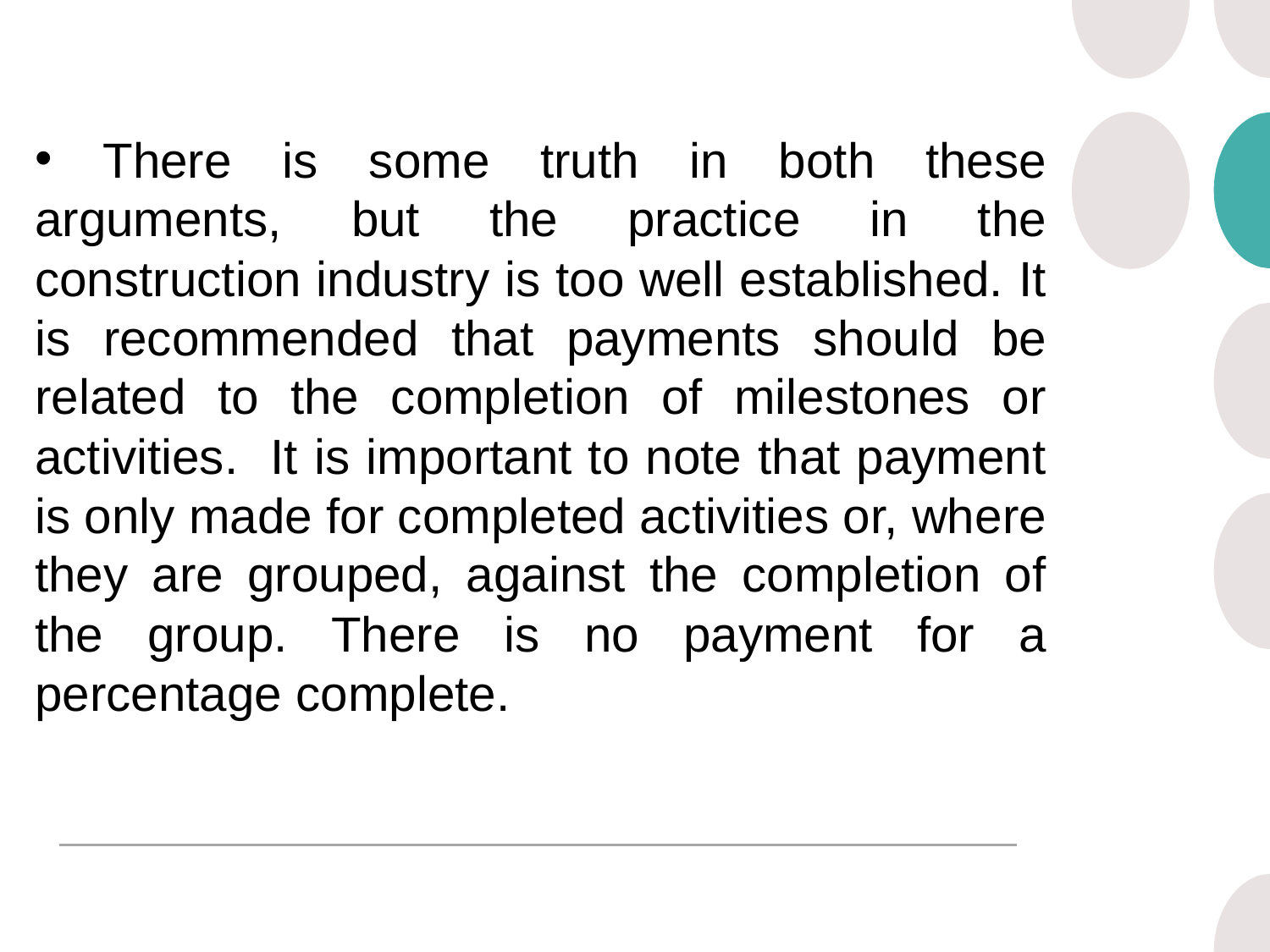

There is some truth in both these arguments, but the practice in the construction industry is too well established. It is recommended that payments should be related to the completion of milestones or activities.  It is important to note that payment is only made for completed activities or, where they are grouped, against the completion of the group. There is no payment for a percentage complete.